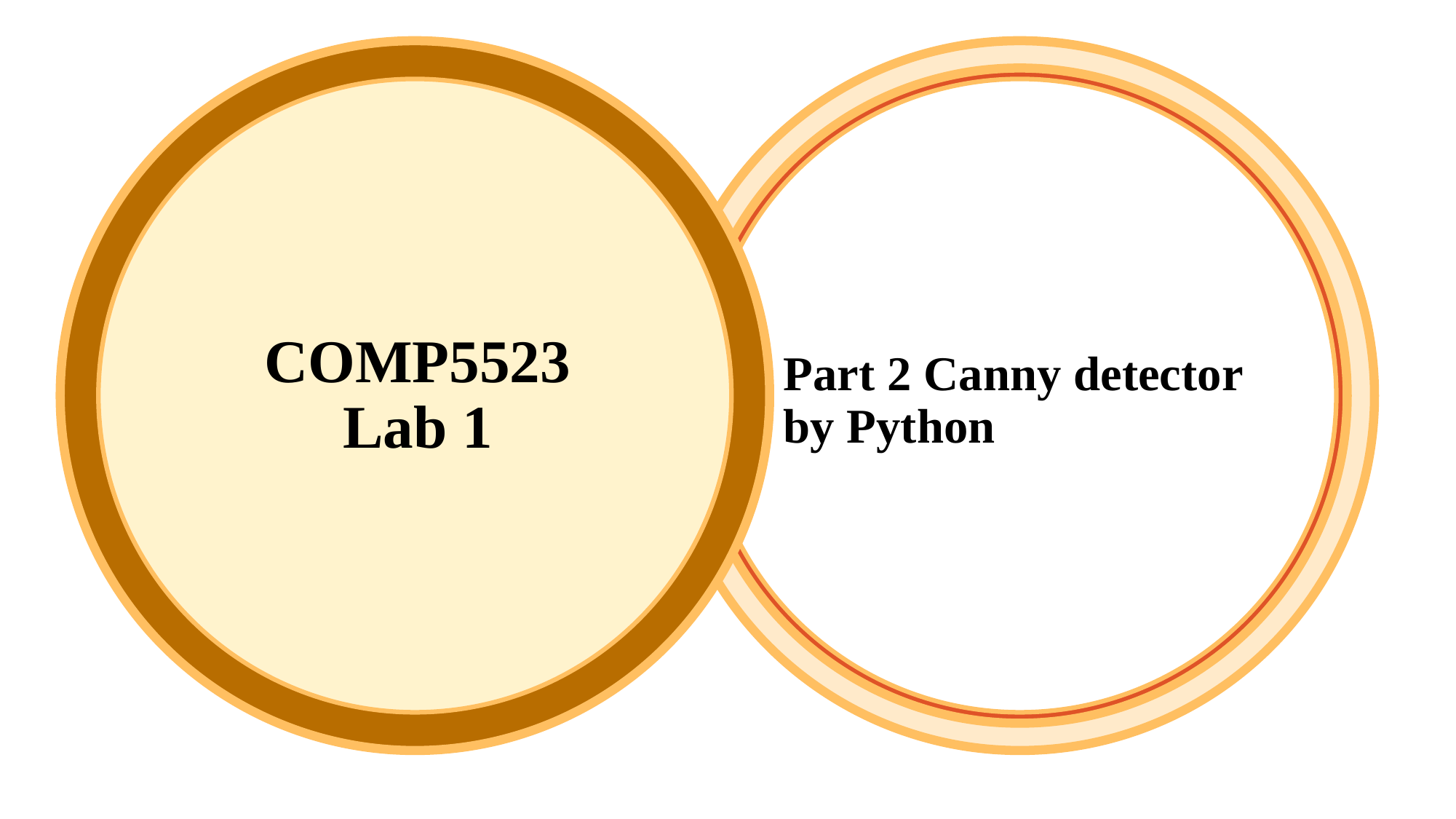

# COMP5523 Lab 1
Part 2 Canny detector by Python